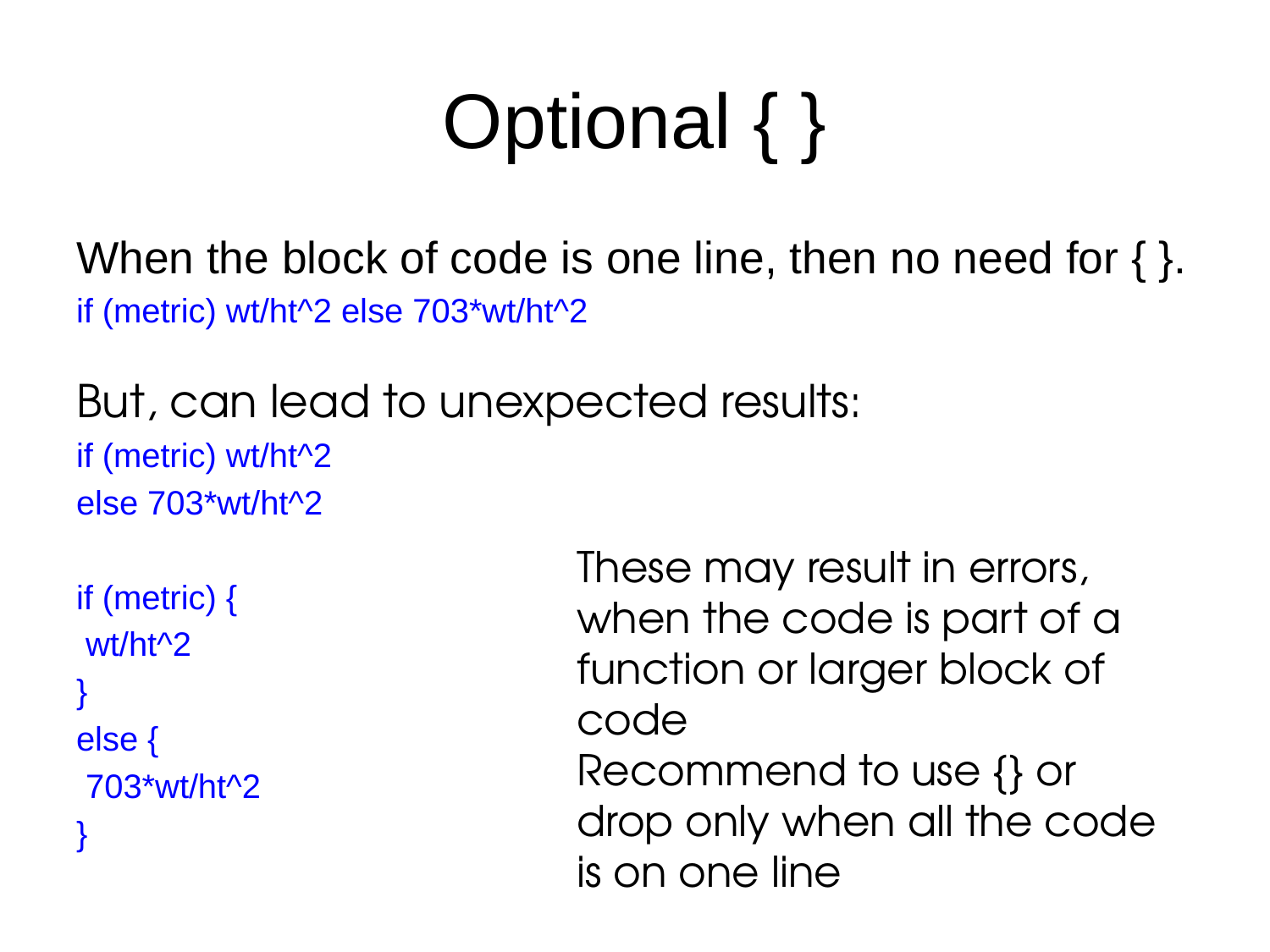

# Optional { }
When the block of code is one line, then no need for { }.
if (metric) wt/ht^2 else 703*wt/ht^2

But, can lead to unexpected results:
if (metric) wt/ht^2
else 703*wt/ht^2

if (metric) {
 wt/ht^2
}
else {
 703*wt/ht^2
}

These may result in errors, when the code is part of a function or larger block of code
Recommend to use {} or drop only when all the code is on one line